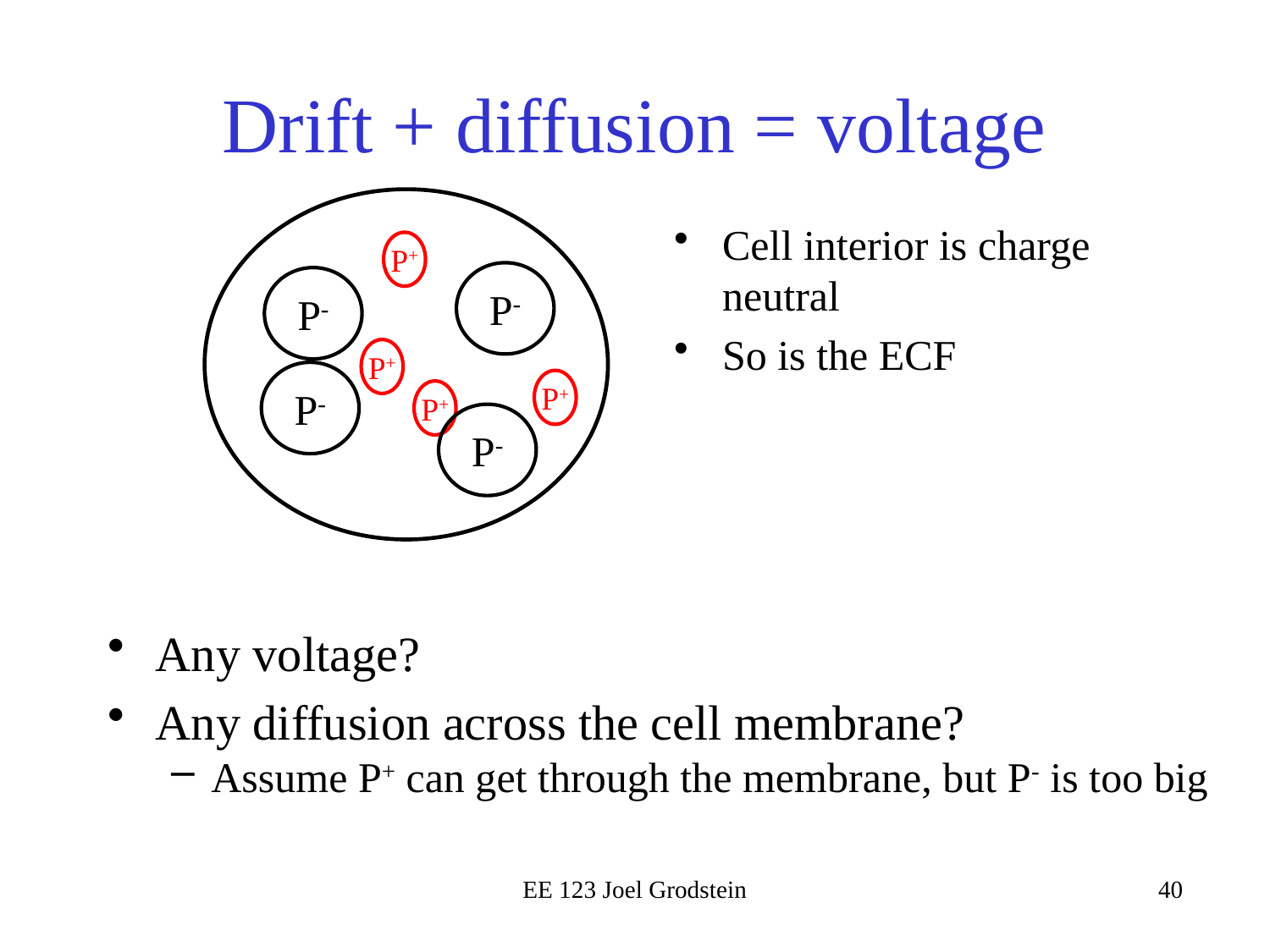

# Drift + diffusion = voltage

Cell interior is charge neutral
So is the ECF
P+
P-
P-
P+
P-
P+
P+
P-
Any voltage?
Any diffusion across the cell membrane?
Assume P+ can get through the membrane, but P- is too big

EE 123 Joel Grodstein